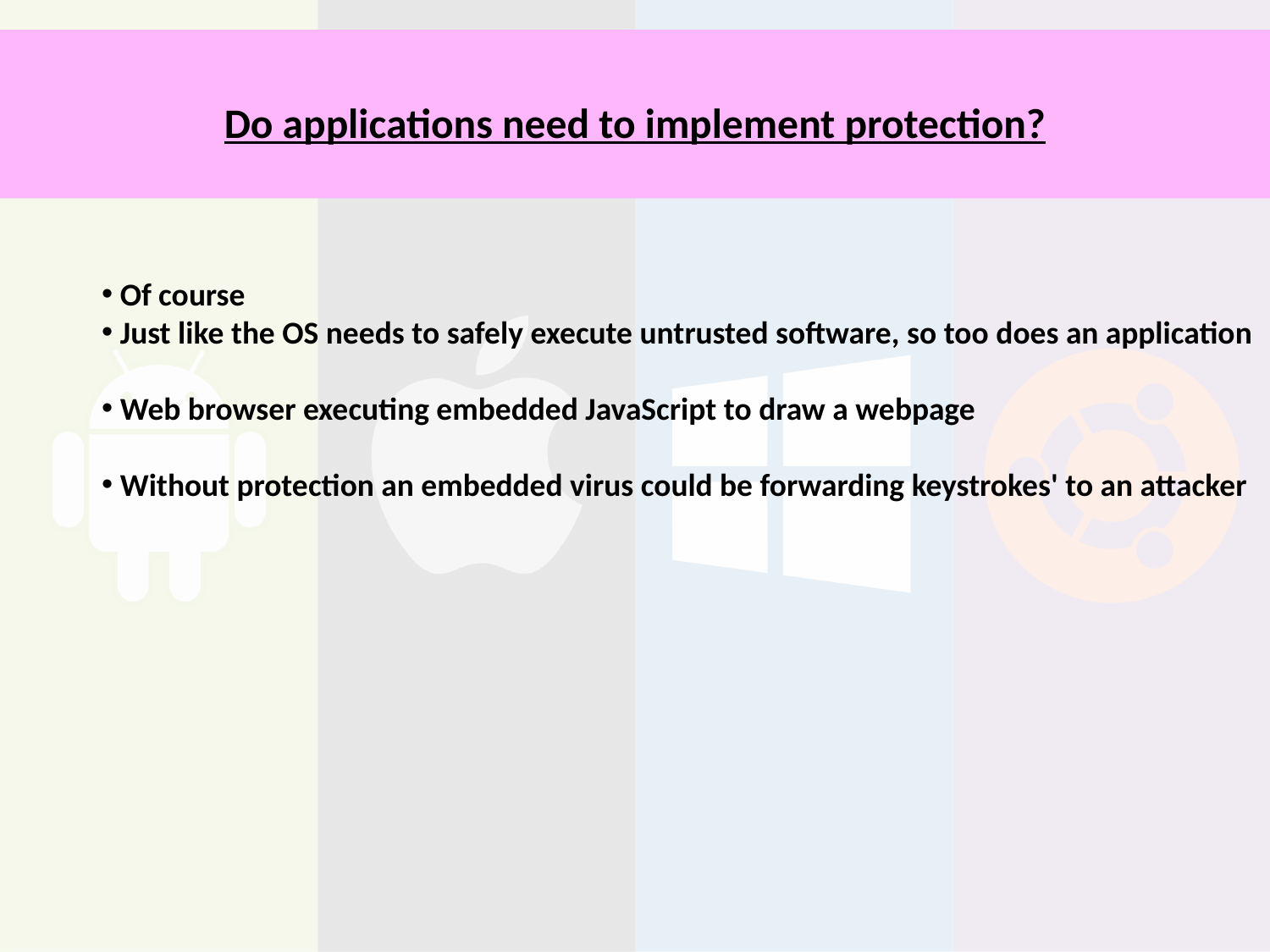

# Do applications need to implement protection?
 Of course
 Just like the OS needs to safely execute untrusted software, so too does an application

 Web browser executing embedded JavaScript to draw a webpage

 Without protection an embedded virus could be forwarding keystrokes' to an attacker